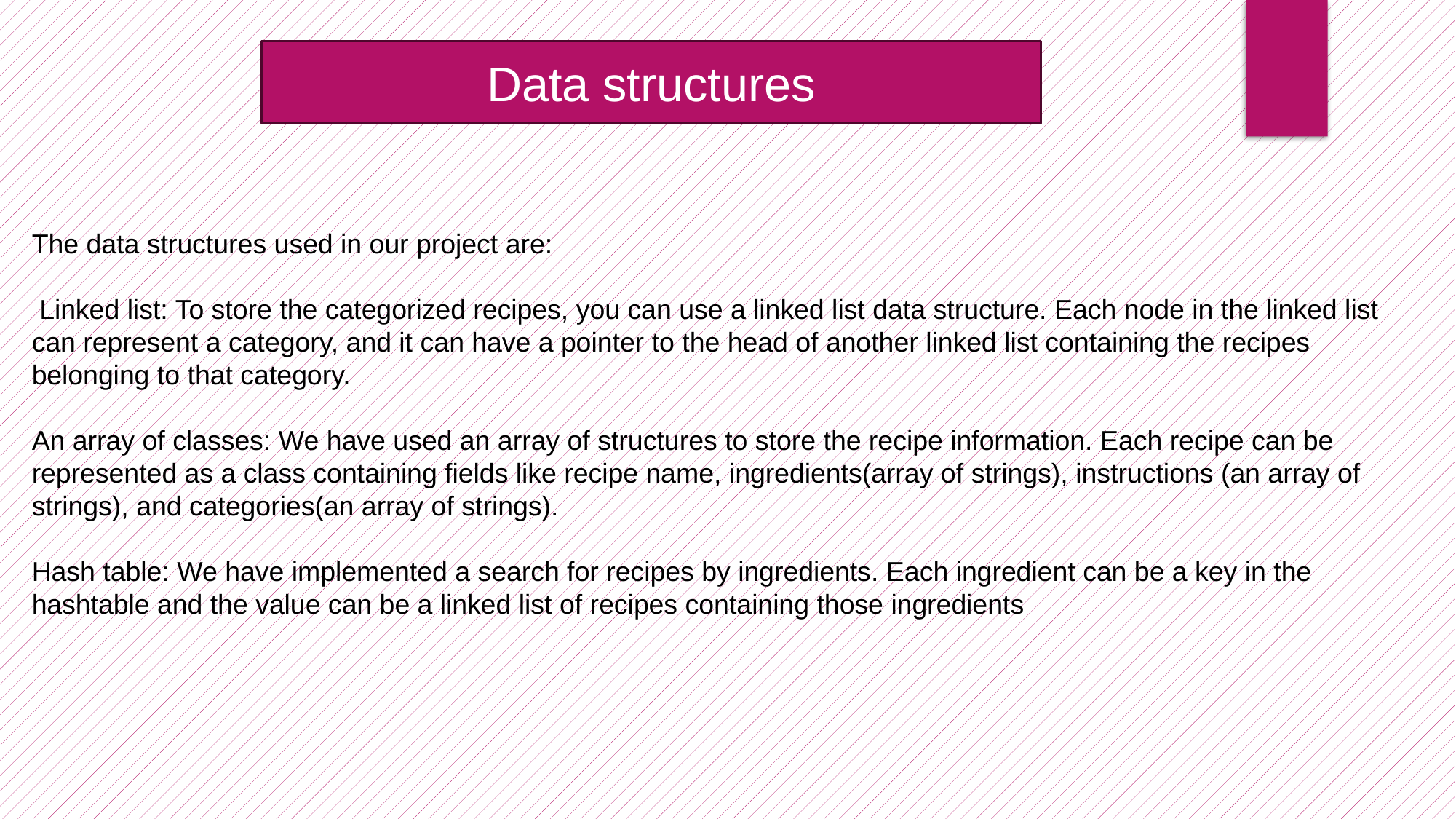

Data structures
The data structures used in our project are:

 Linked list: To store the categorized recipes, you can use a linked list data structure. Each node in the linked list can represent a category, and it can have a pointer to the head of another linked list containing the recipes belonging to that category.

An array of classes: We have used an array of structures to store the recipe information. Each recipe can be represented as a class containing fields like recipe name, ingredients(array of strings), instructions (an array of strings), and categories(an array of strings).

Hash table: We have implemented a search for recipes by ingredients. Each ingredient can be a key in the hashtable and the value can be a linked list of recipes containing those ingredients